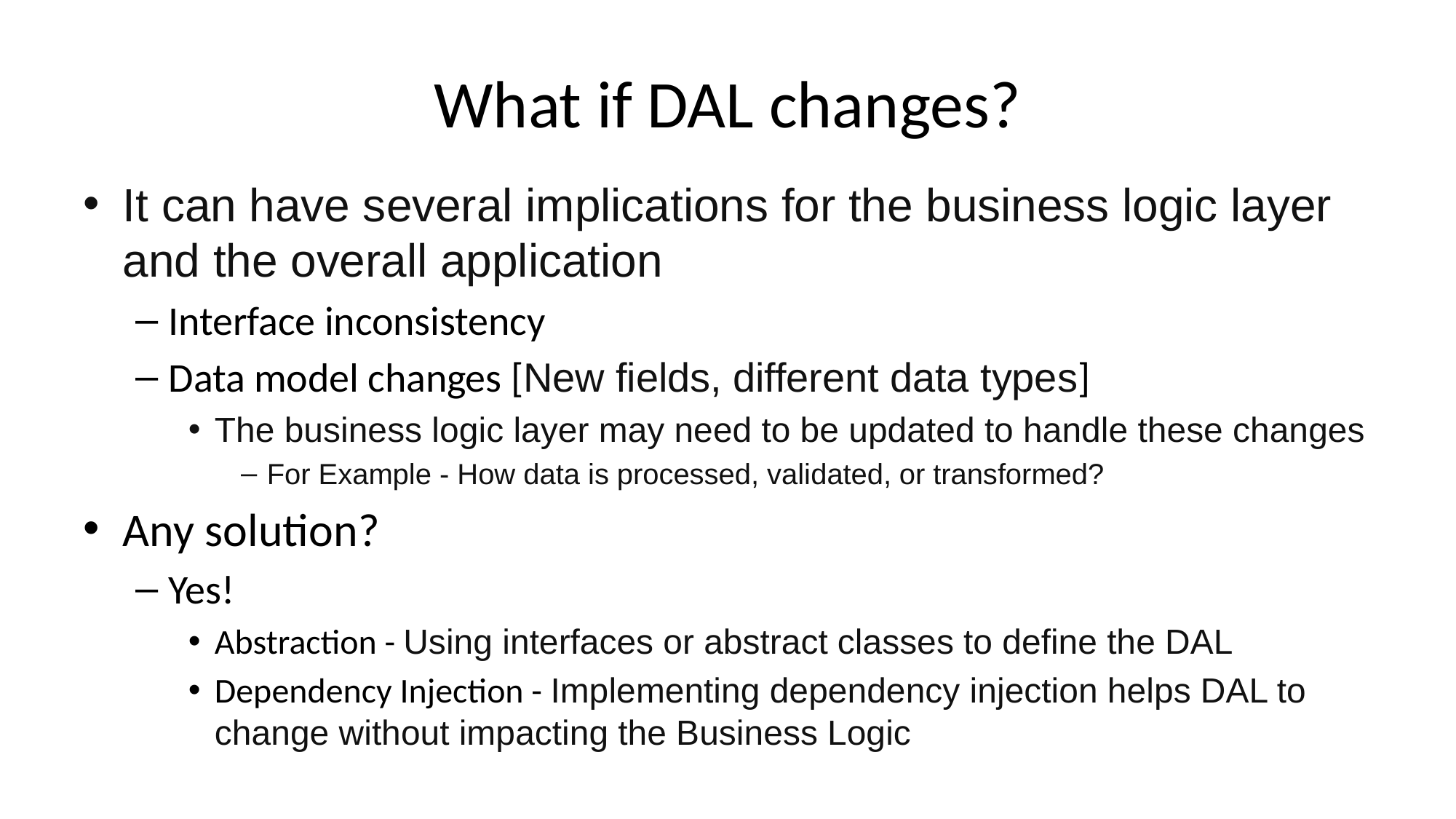

# What if DAL changes?
It can have several implications for the business logic layer and the overall application
Interface inconsistency
Data model changes [New fields, different data types]
The business logic layer may need to be updated to handle these changes
For Example - How data is processed, validated, or transformed?
Any solution?
Yes!
Abstraction - Using interfaces or abstract classes to define the DAL
Dependency Injection - Implementing dependency injection helps DAL to change without impacting the Business Logic